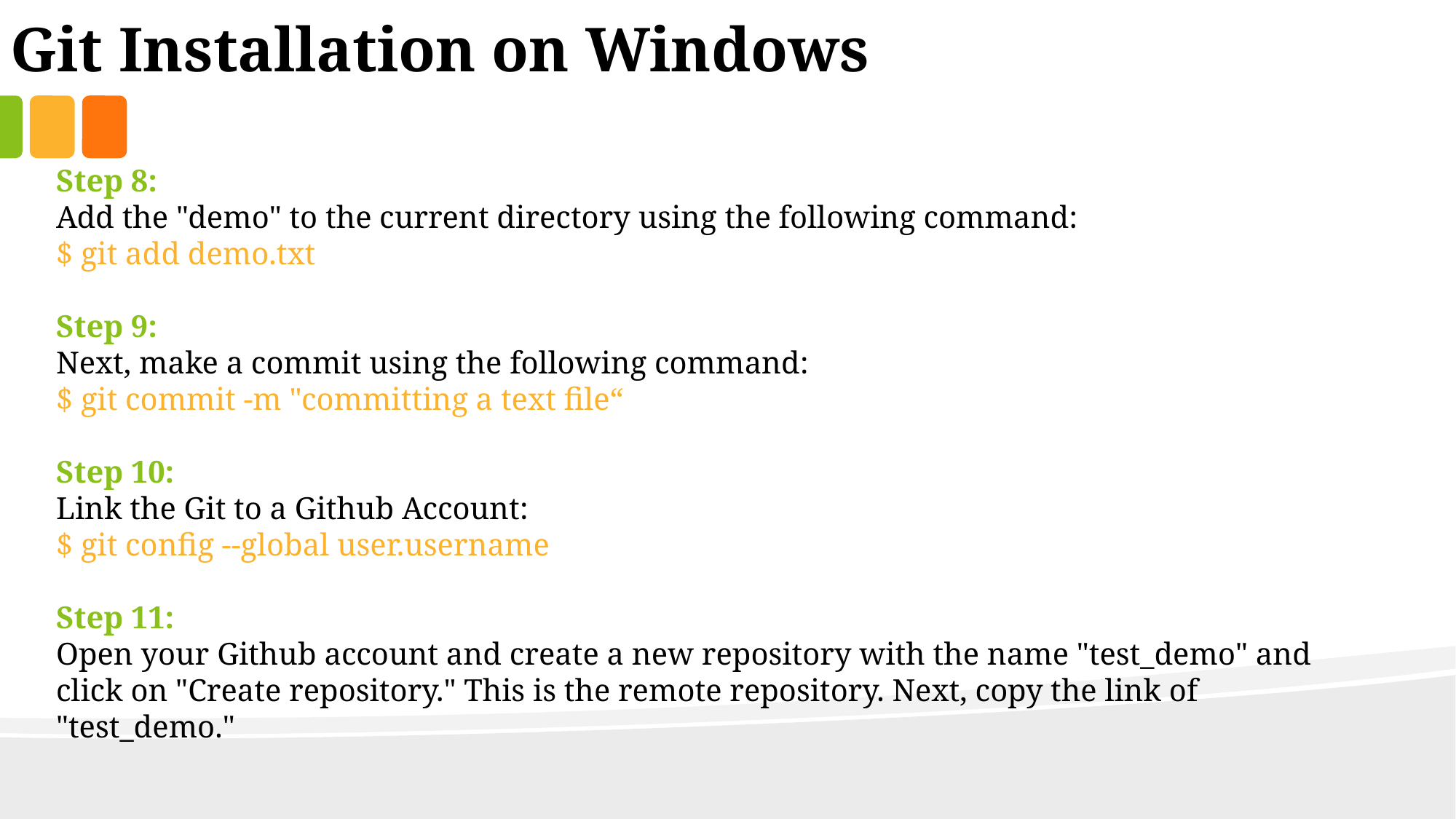

Git Installation on Windows
Step 8:
Add the "demo" to the current directory using the following command:
$ git add demo.txt

Step 9:
Next, make a commit using the following command:
$ git commit -m "committing a text file“

Step 10:
Link the Git to a Github Account:
$ git config --global user.username

Step 11:
Open your Github account and create a new repository with the name "test_demo" and click on "Create repository." This is the remote repository. Next, copy the link of "test_demo."